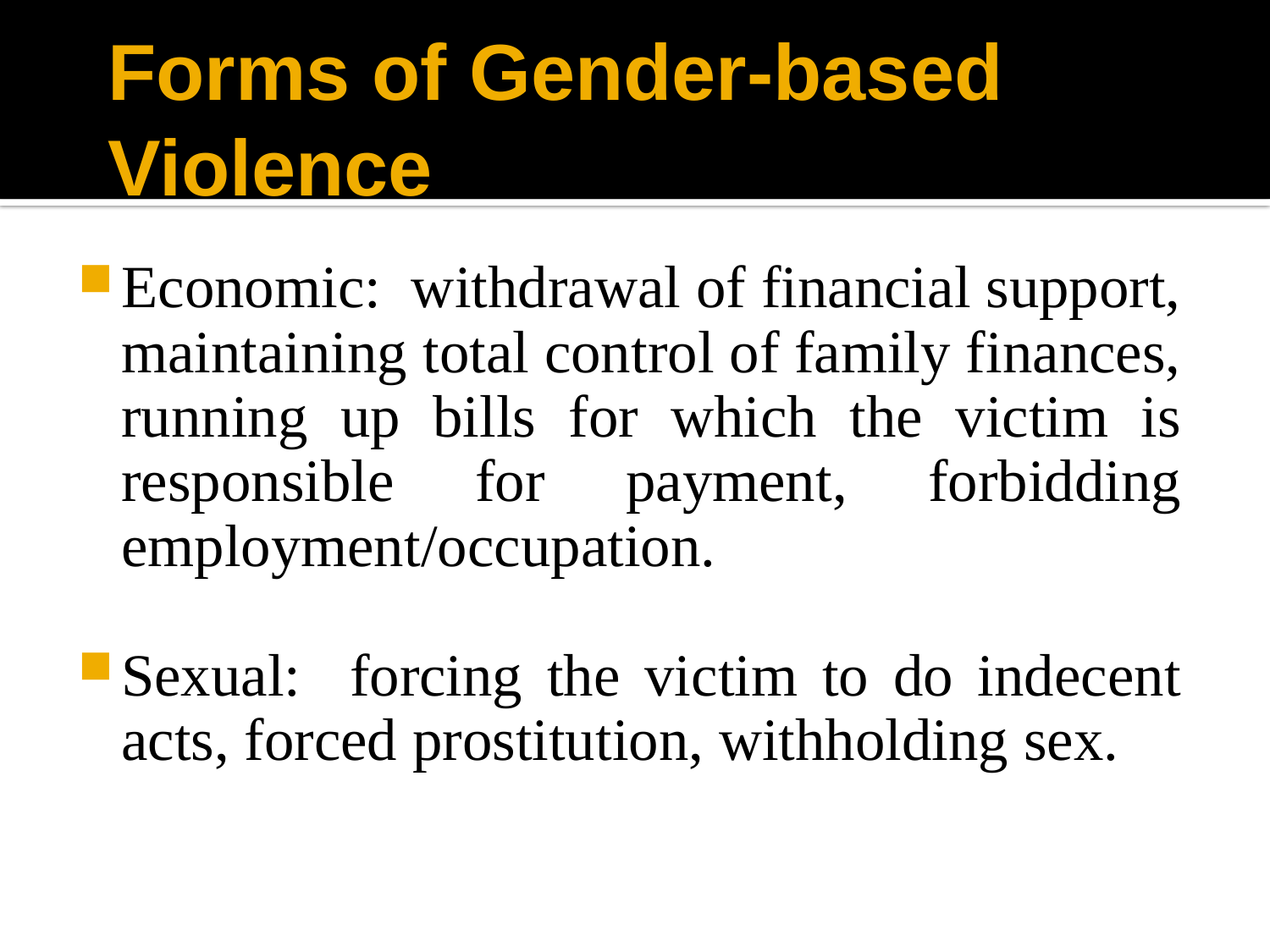

# Forms of Gender-based Violence
Economic:  withdrawal of financial support, maintaining total control of family finances, running up bills for which the victim is responsible for payment, forbidding employment/occupation.

Sexual:  forcing the victim to do indecent acts, forced prostitution, withholding sex.